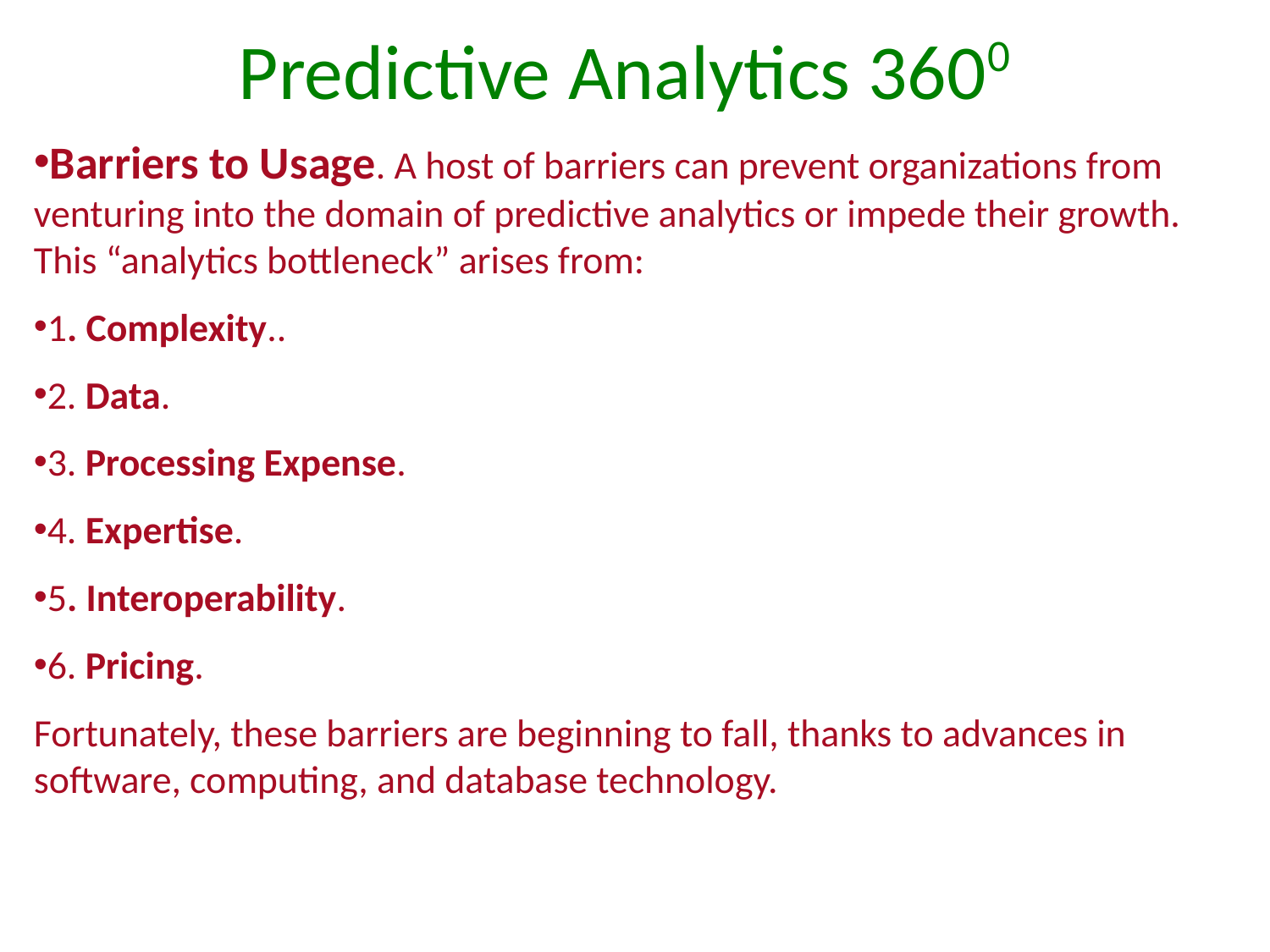

# Predictive Analytics 3600
Barriers to Usage. A host of barriers can prevent organizations from venturing into the domain of predictive analytics or impede their growth. This “analytics bottleneck” arises from:
1. Complexity..
2. Data.
3. Processing Expense.
4. Expertise.
5. Interoperability.
6. Pricing.
Fortunately, these barriers are beginning to fall, thanks to advances in software, computing, and database technology.